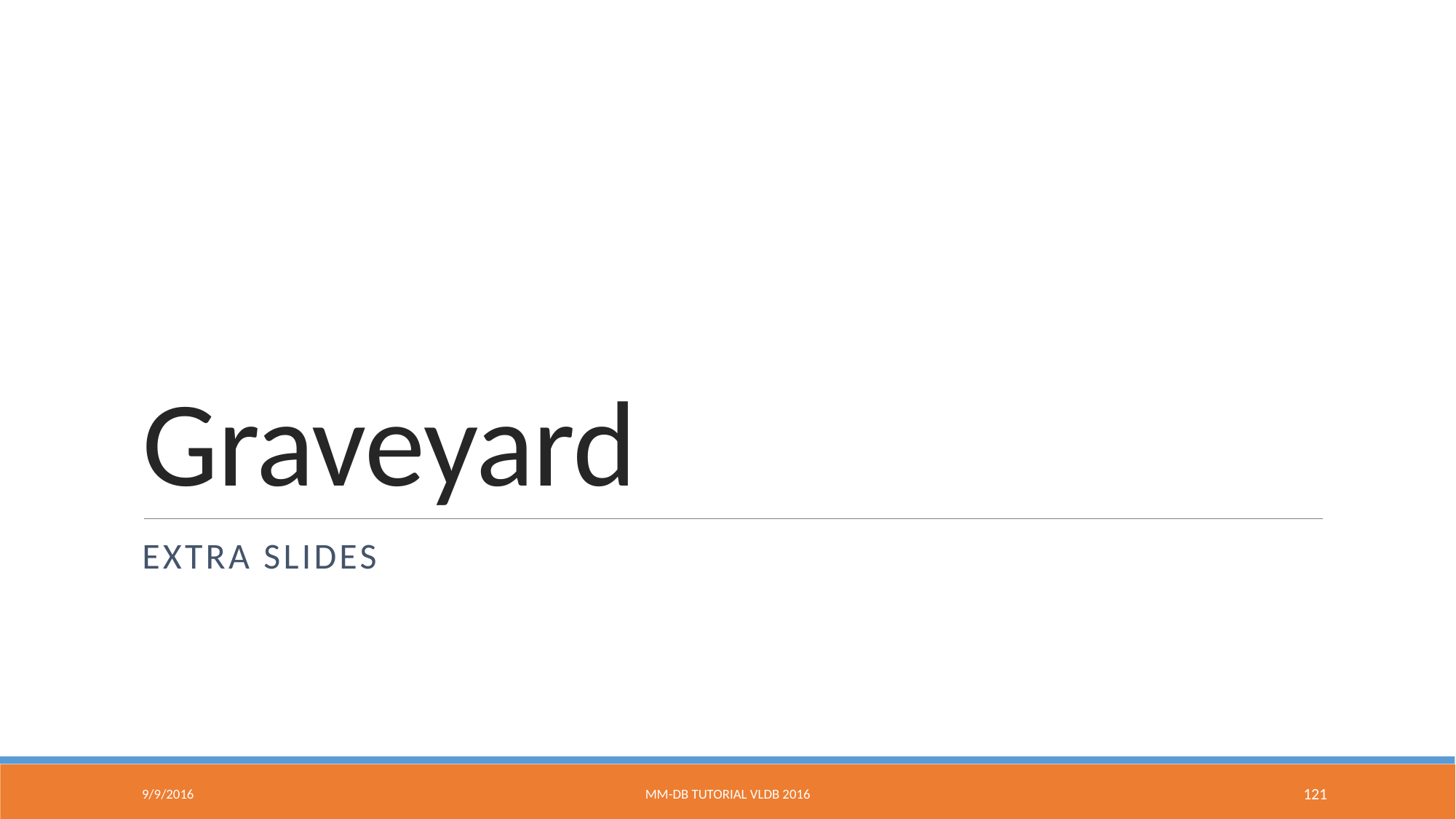

# Graveyard
Extra slides
9/9/2016
MM-DB Tutorial VLDB 2016
121